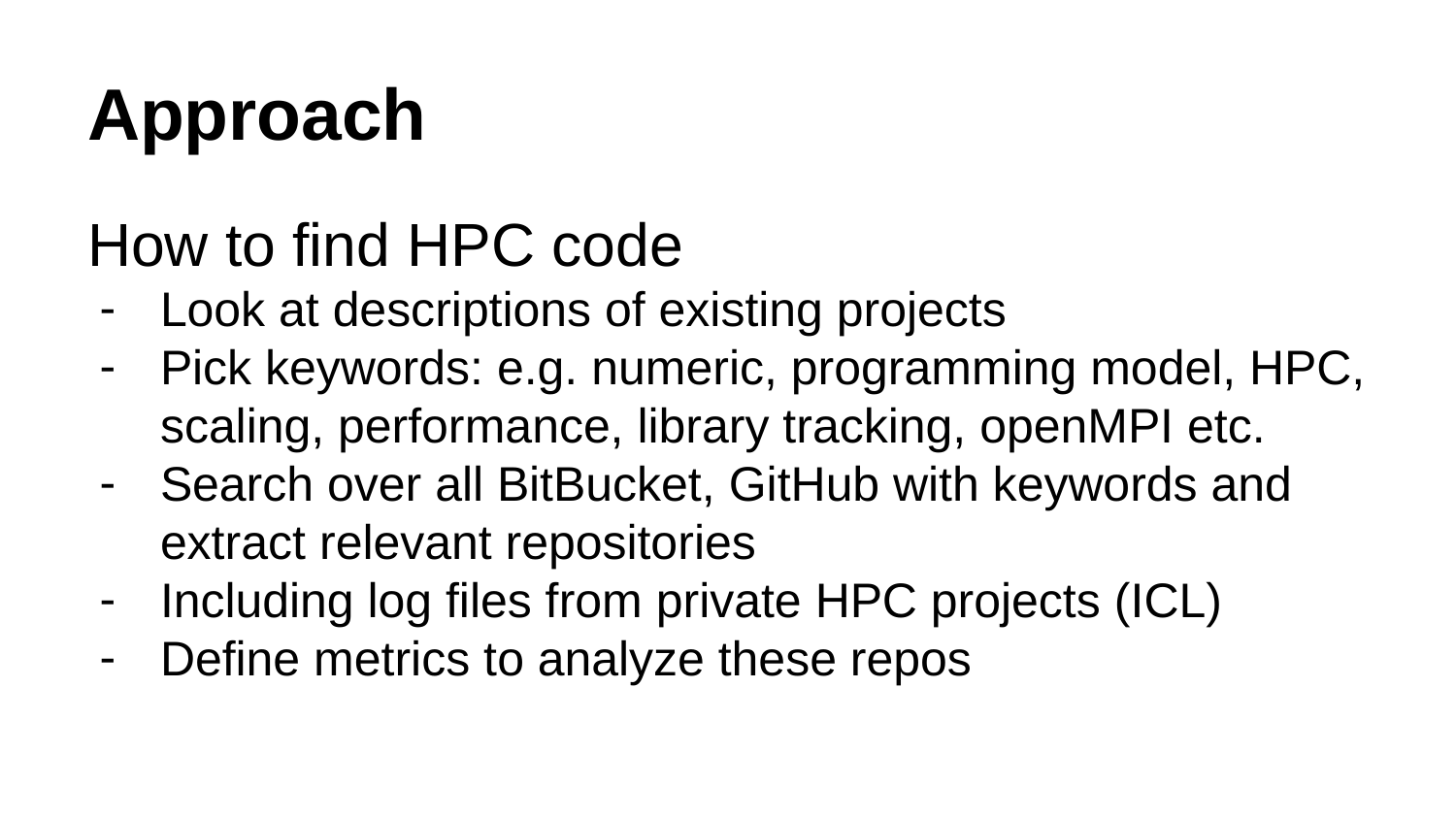

# Approach
How to find HPC code
Look at descriptions of existing projects
Pick keywords: e.g. numeric, programming model, HPC, scaling, performance, library tracking, openMPI etc.
Search over all BitBucket, GitHub with keywords and extract relevant repositories
Including log files from private HPC projects (ICL)
Define metrics to analyze these repos